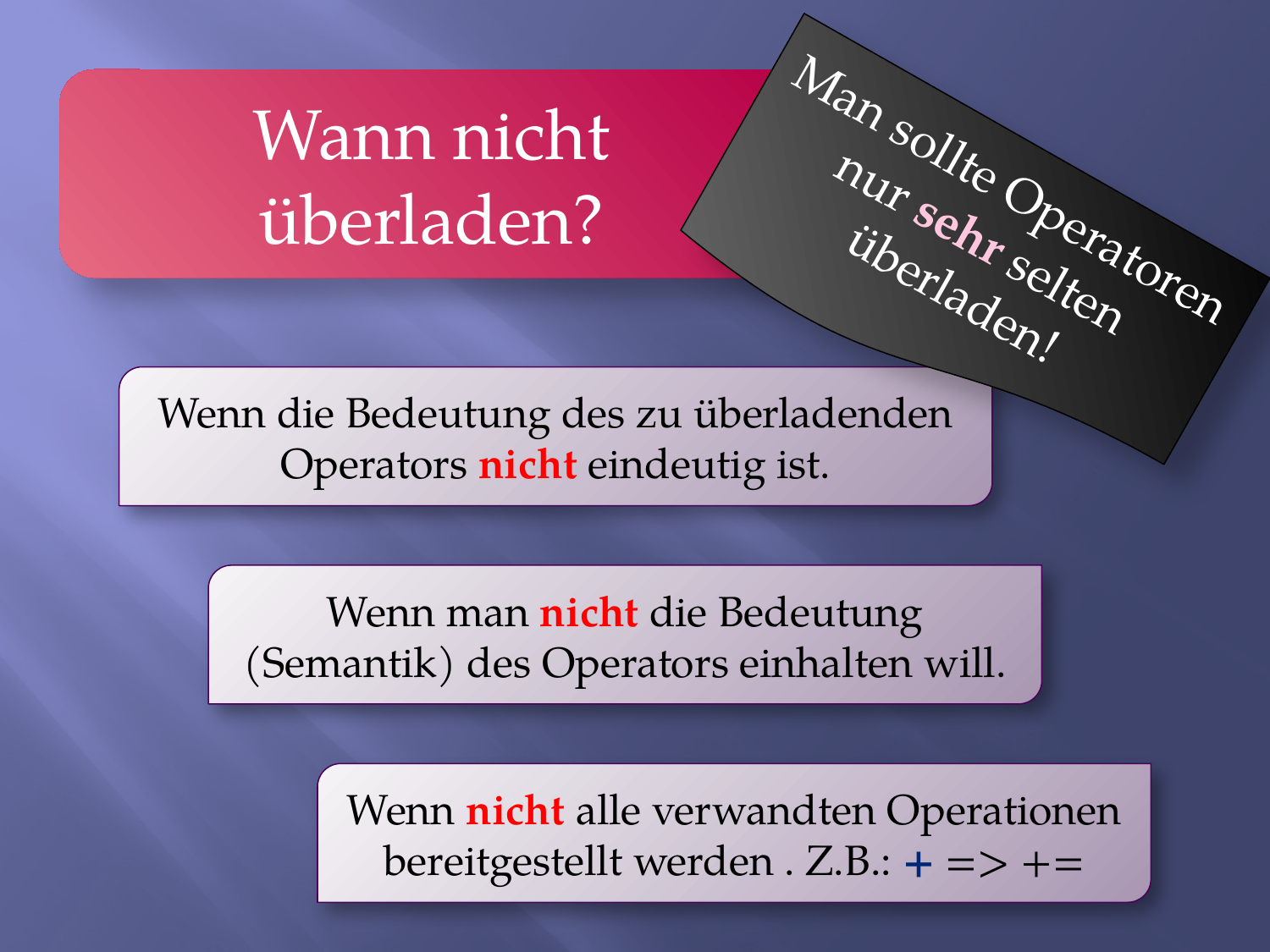

Wann nicht überladen?
Man sollte Operatoren nur sehr selten überladen!
Wenn die Bedeutung des zu überladenden Operators nicht eindeutig ist.
Wenn man nicht die Bedeutung (Semantik) des Operators einhalten will.
Wenn nicht alle verwandten Operationen bereitgestellt werden . Z.B.: + => +=